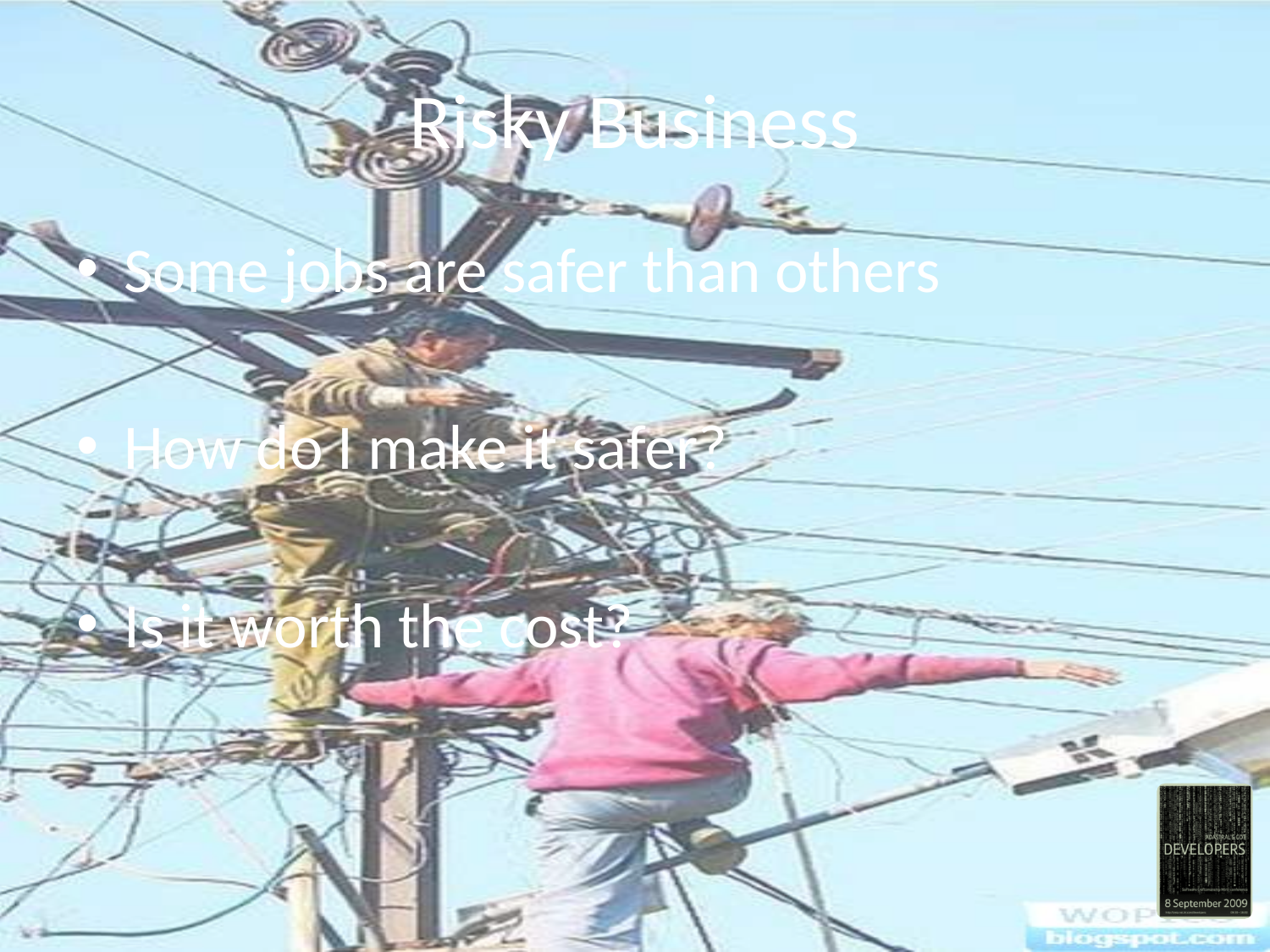

# Risky Business
Some jobs are safer than others

How do I make it safer?

Is it worth the cost?